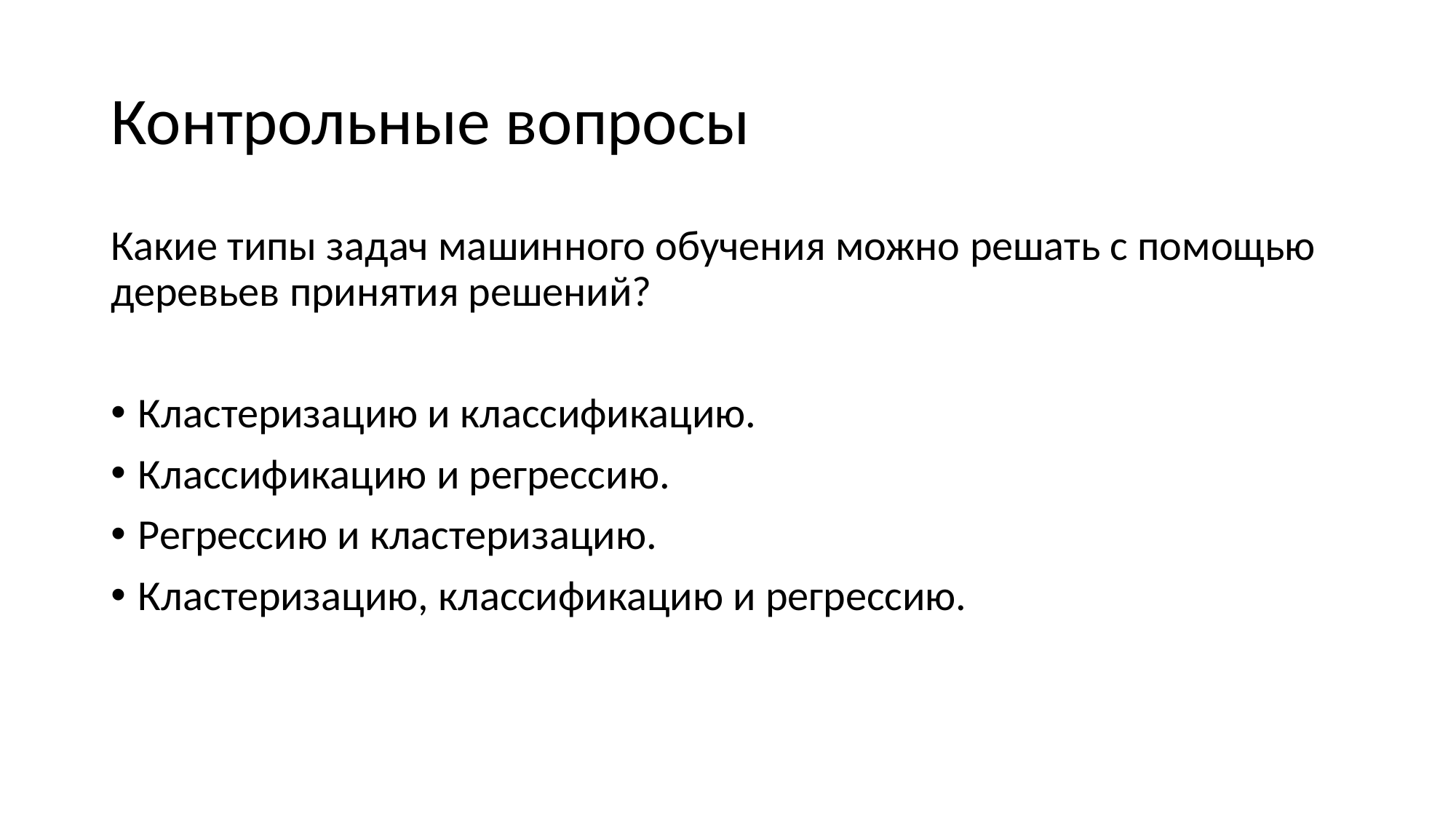

# Контрольные вопросы
Какие типы задач машинного обучения можно решать с помощью деревьев принятия решений?

Кластеризацию и классификацию.
Классификацию и регрессию.
Регрессию и кластеризацию.
Кластеризацию, классификацию и регрессию.